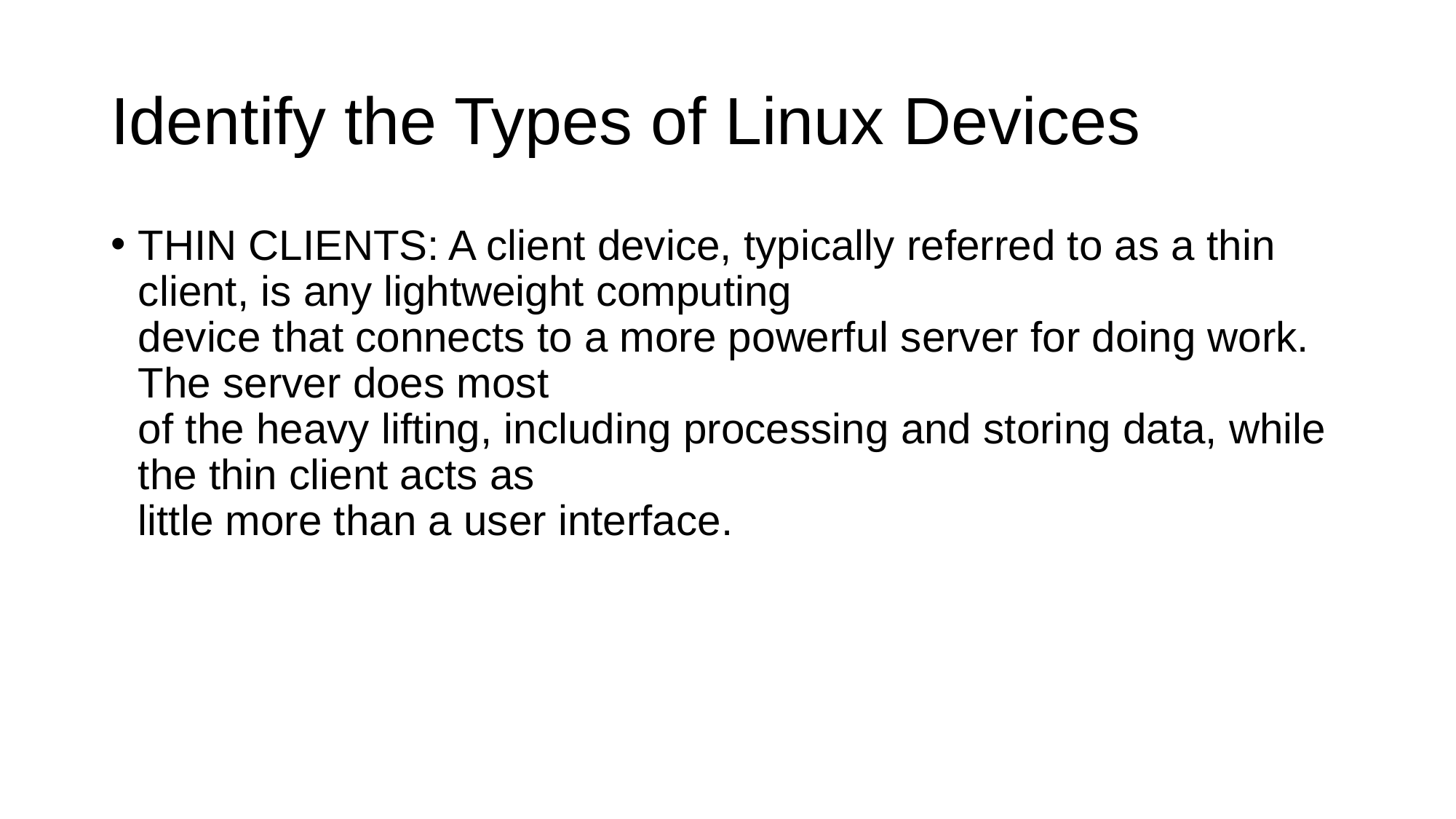

# Identify the Types of Linux Devices
THIN CLIENTS: A client device, typically referred to as a thin client, is any lightweight computing
device that connects to a more powerful server for doing work. The server does most
of the heavy lifting, including processing and storing data, while the thin client acts as
little more than a user interface.